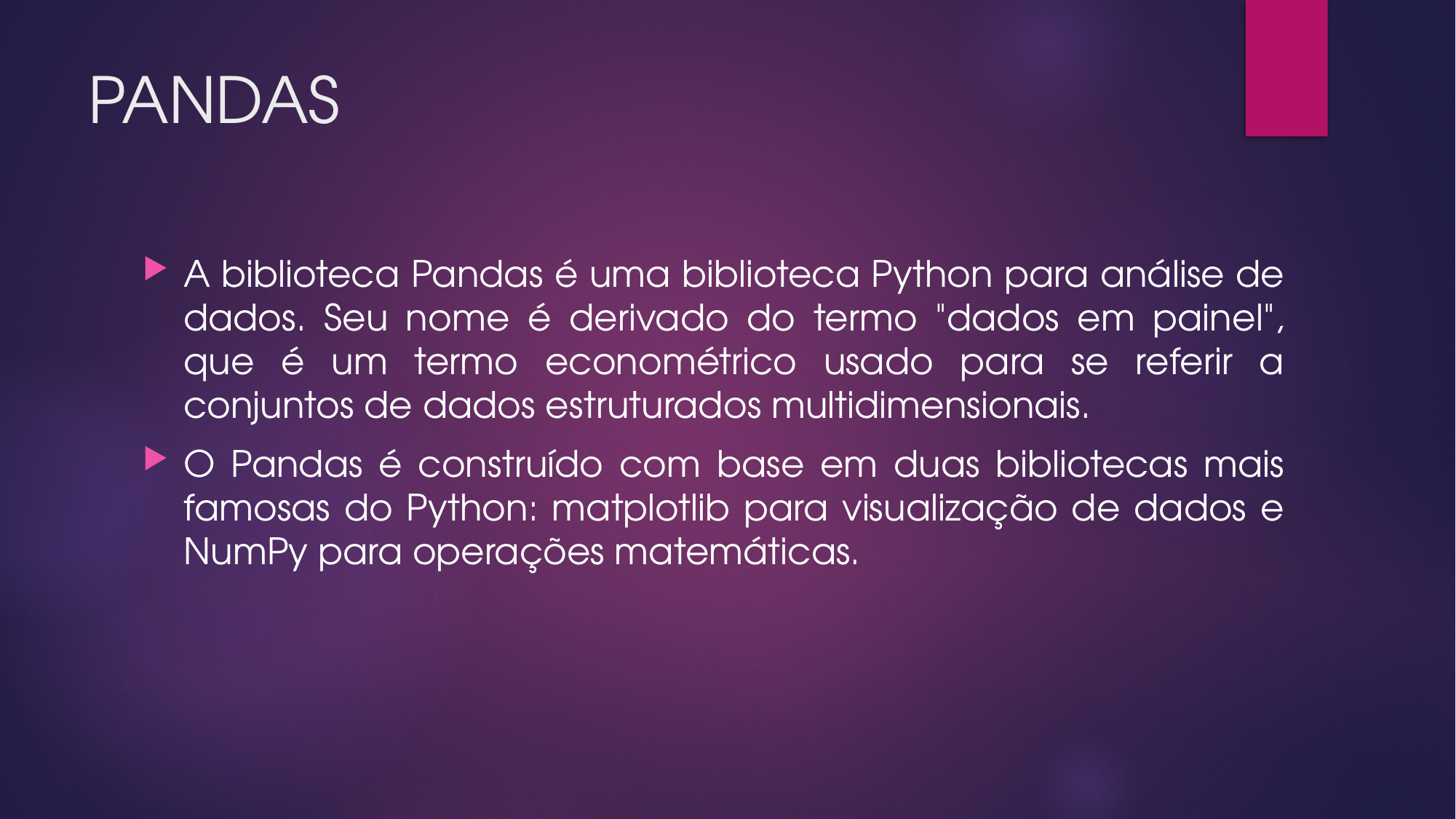

# PANDAS
A biblioteca Pandas é uma biblioteca Python para análise de dados. Seu nome é derivado do termo "dados em painel", que é um termo econométrico usado para se referir a conjuntos de dados estruturados multidimensionais.
O Pandas é construído com base em duas bibliotecas mais famosas do Python: matplotlib para visualização de dados e NumPy para operações matemáticas.